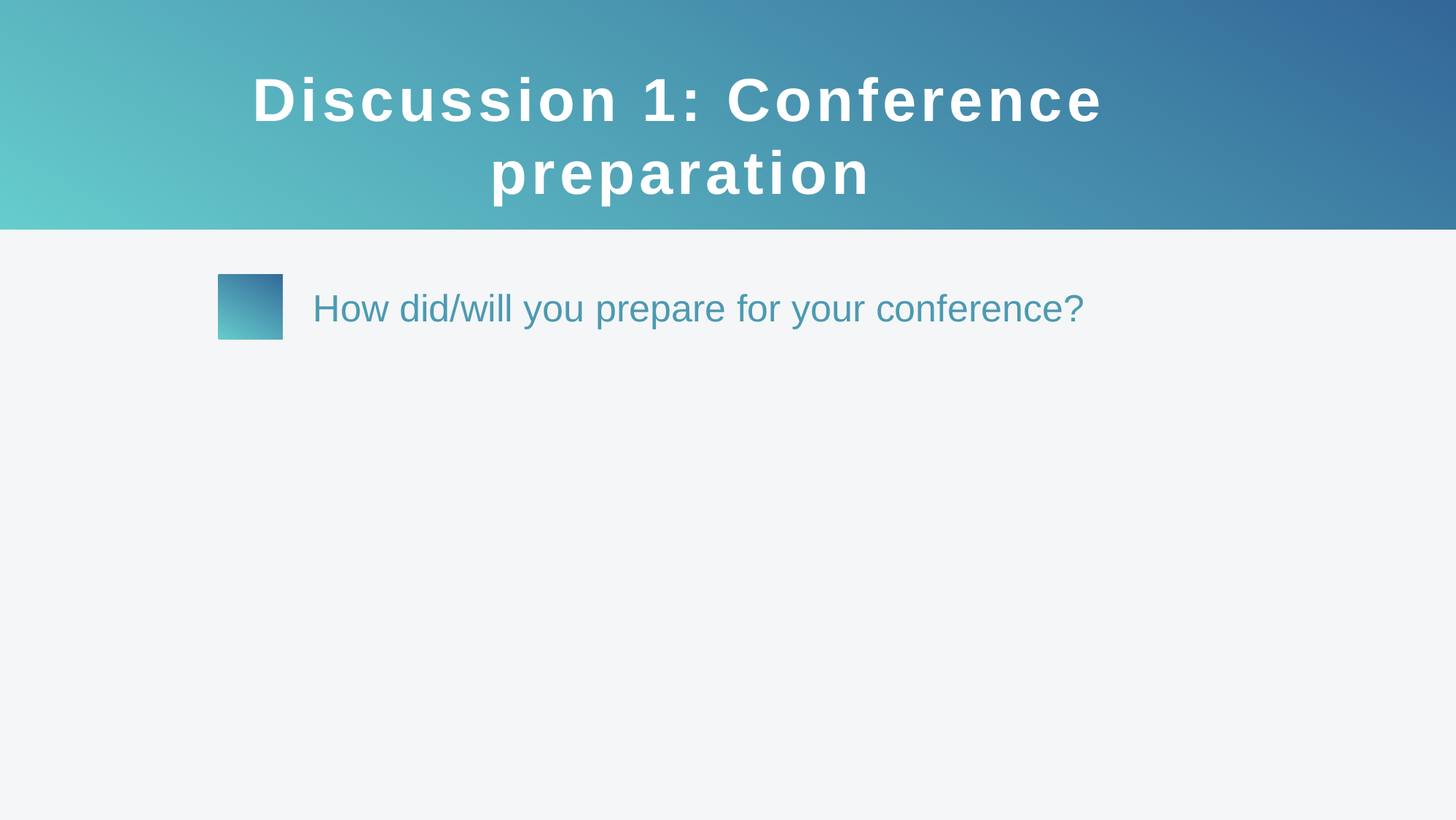

Discussion 1: Conference preparation

1

How did/will you prepare for your conference?